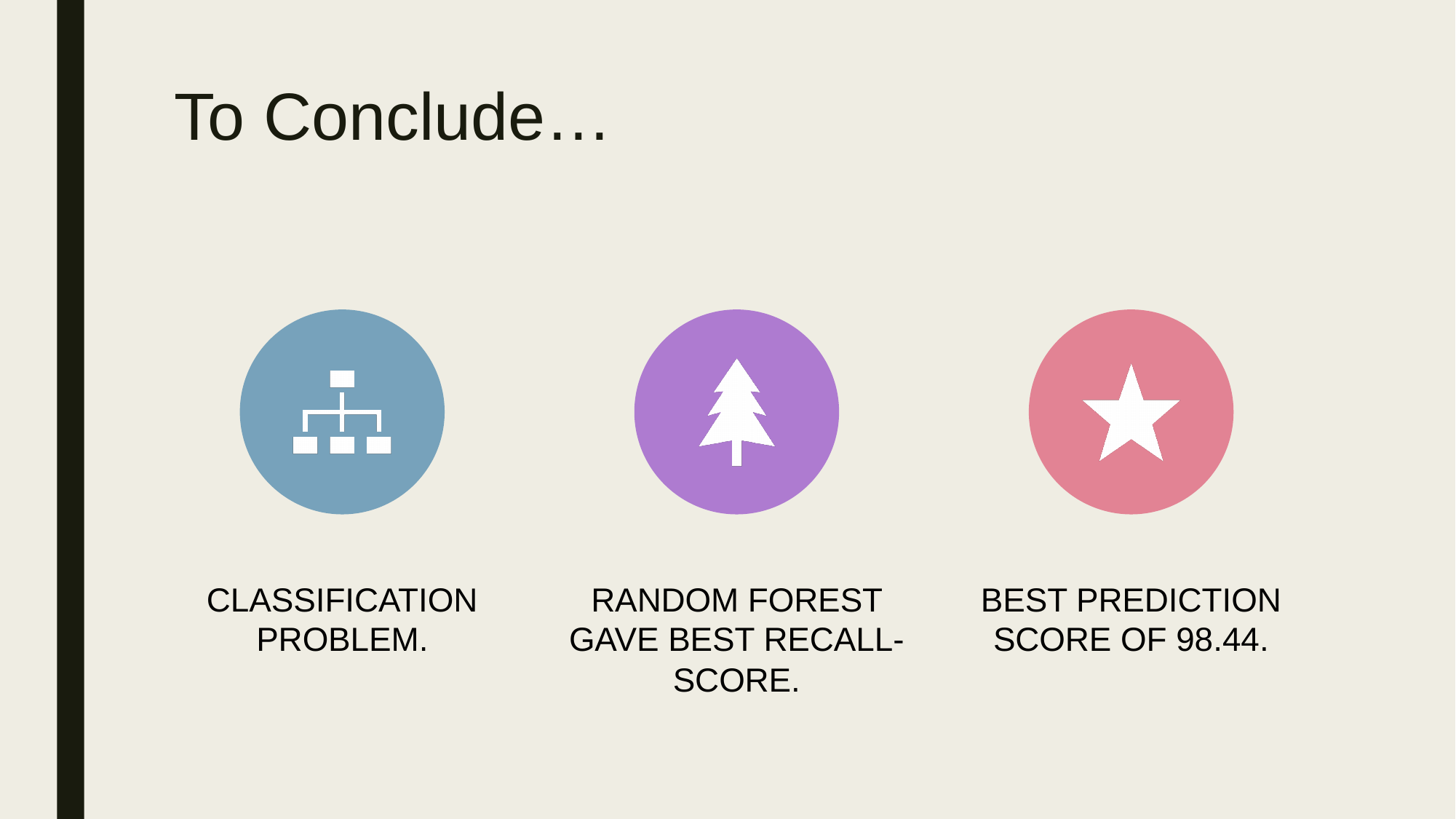

To Conclude…

Classification problem.
Random Forest gave best Recall-Score.
Best prediction score of 98.44.